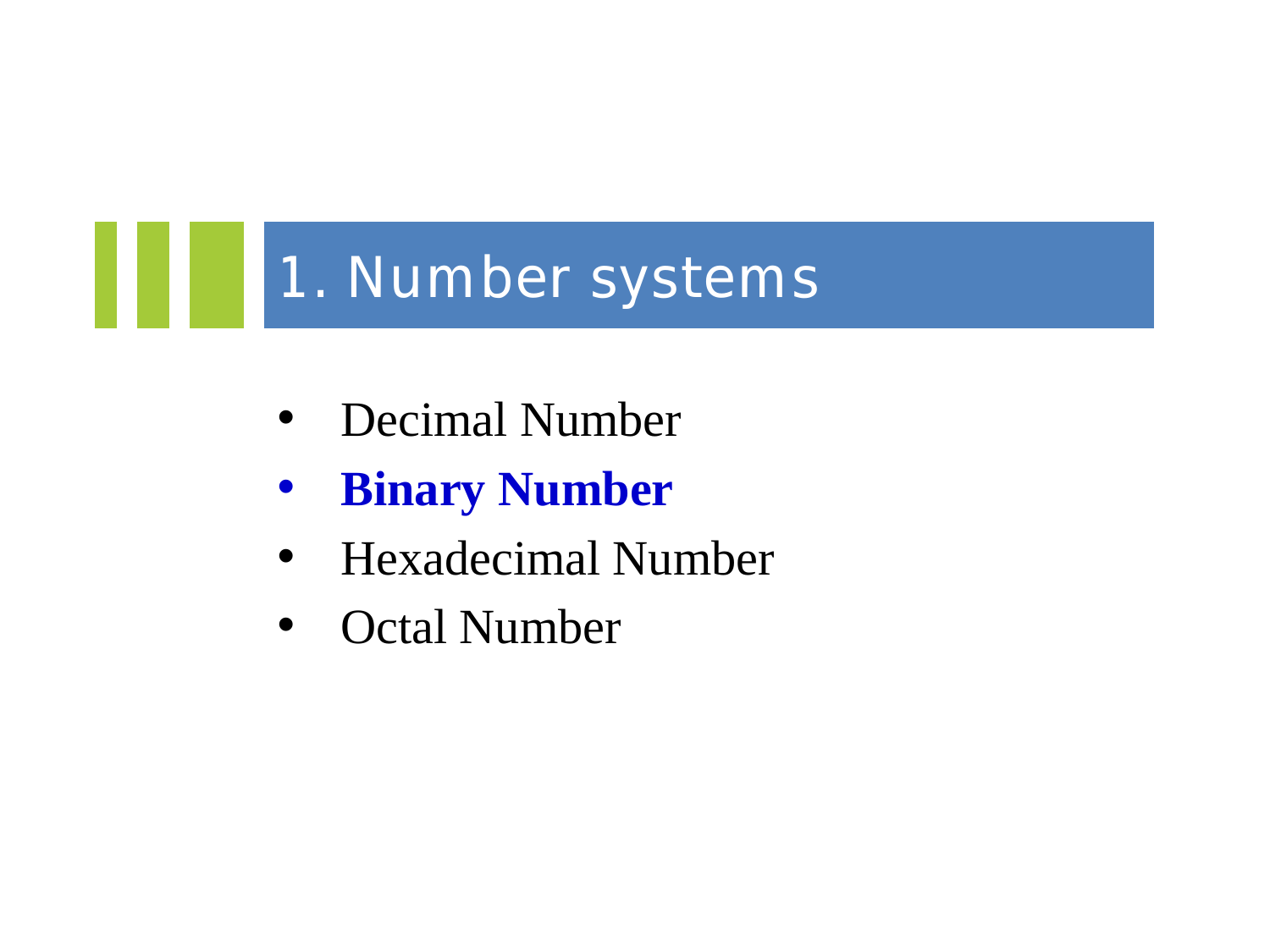

# 1. Number systems
Decimal Number
Binary Number
Hexadecimal Number
Octal Number